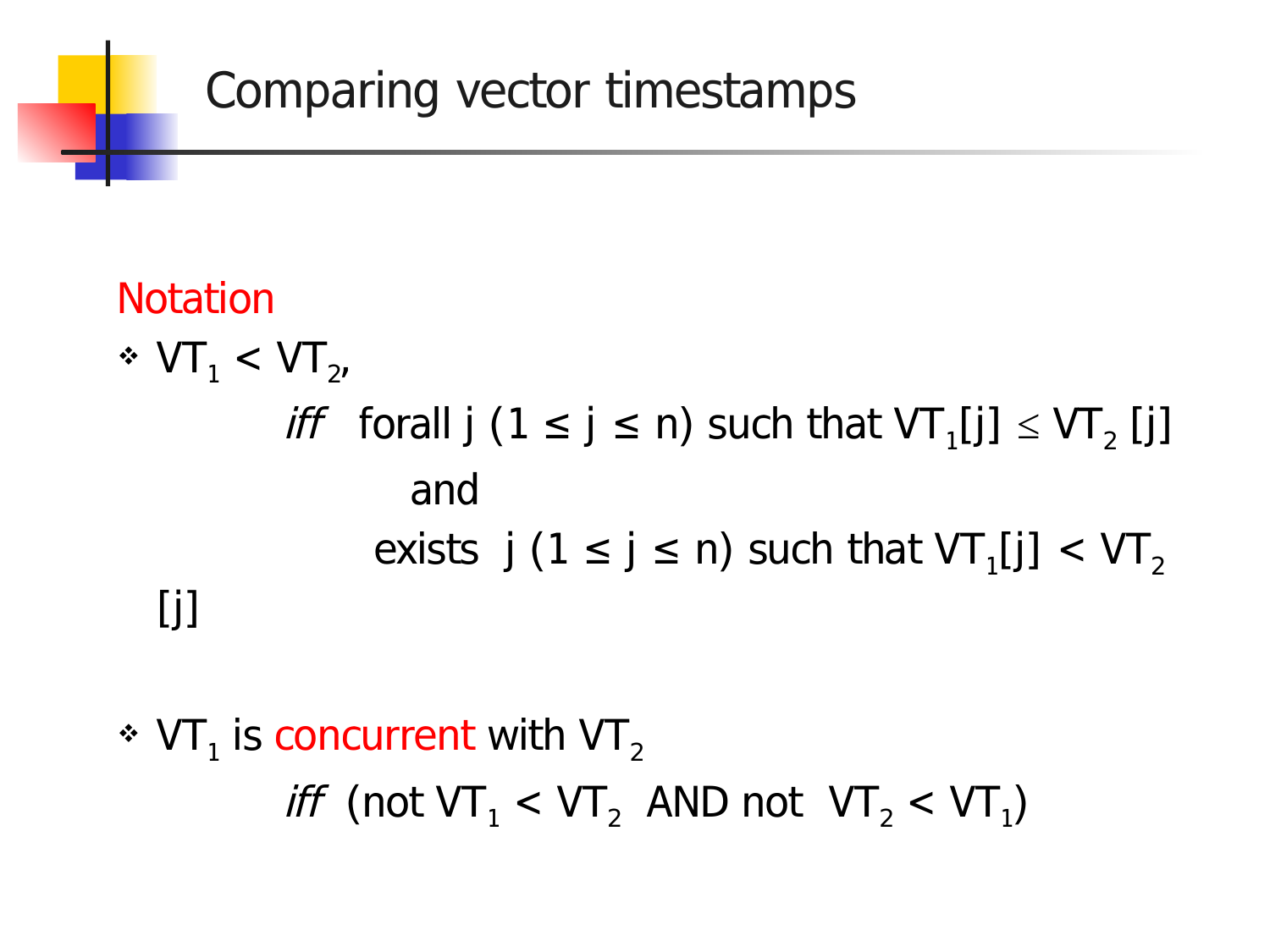

Comparing vector timestamps

Notation
VT1 < VT2,
		iff   forall j (1 ≤ j ≤ n) such that VT1[j] ≤ VT2 [j]
			and
		       exists  j (1 ≤ j ≤ n) such that VT1[j] < VT2 [j]

VT1 is concurrent with VT2
		iff  (not VT1 < VT2  AND not  VT2 < VT1)